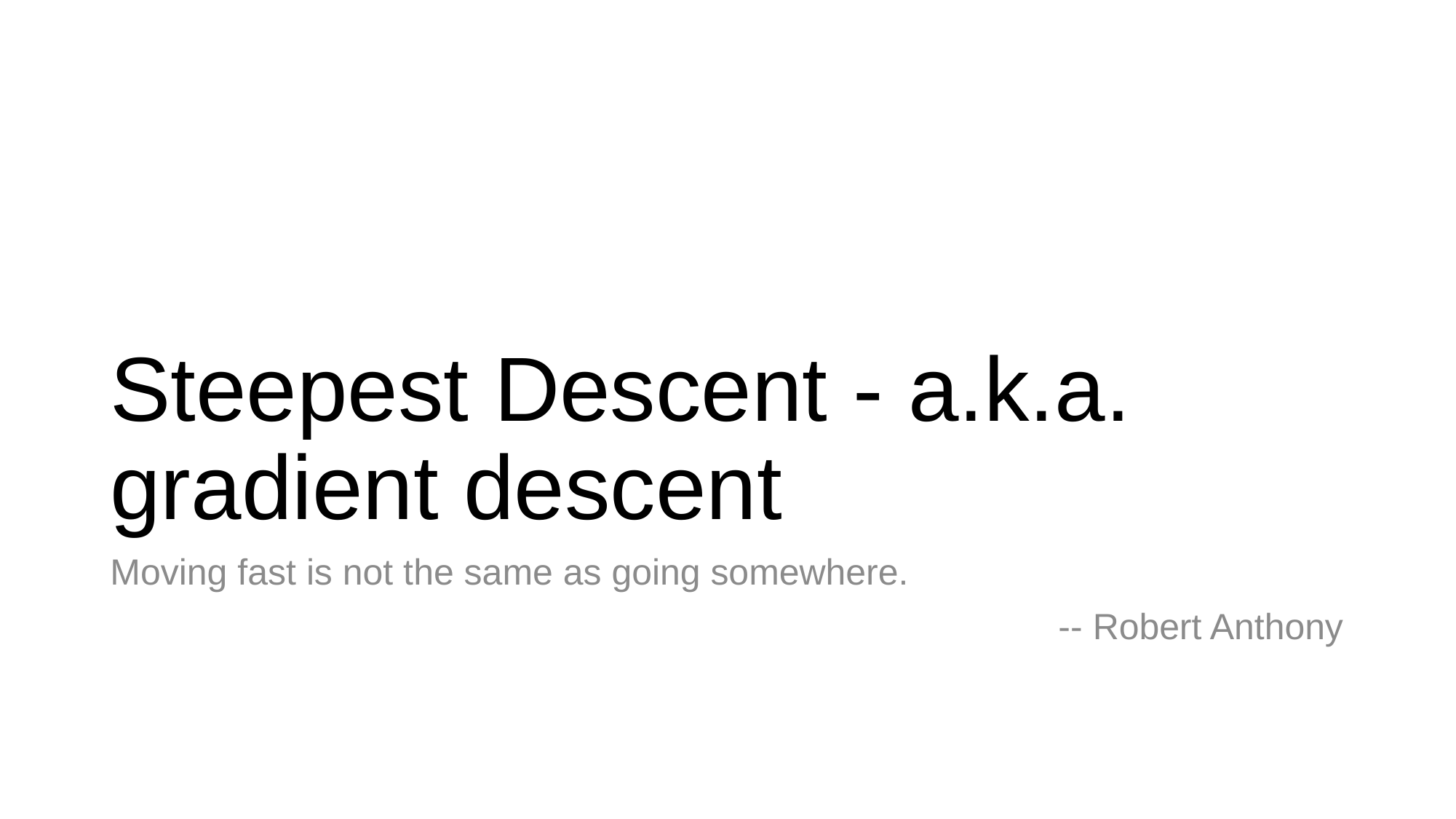

# Steepest Descent - a.k.a. gradient descent
Moving fast is not the same as going somewhere.
-- Robert Anthony